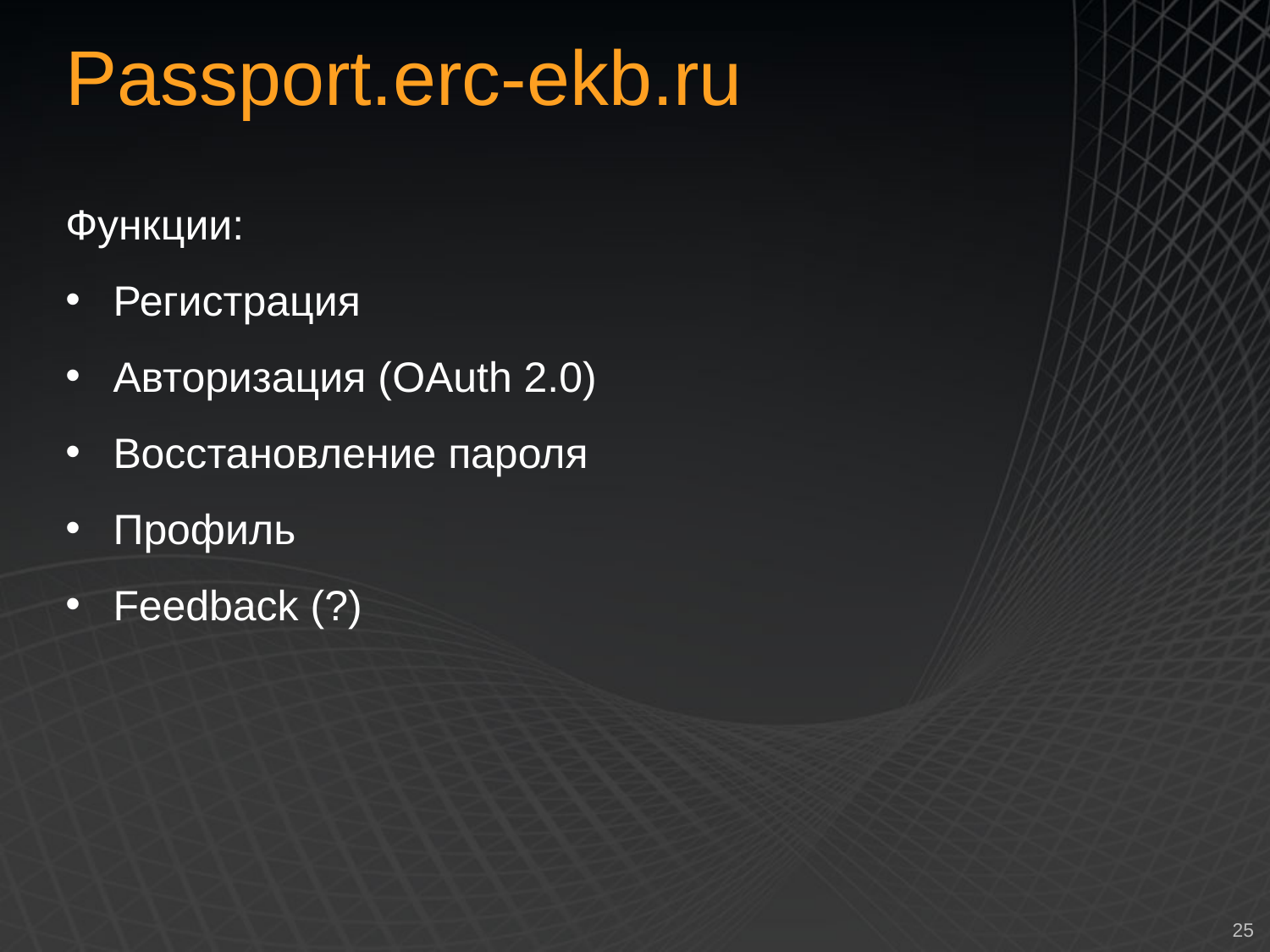

Passport.erc-ekb.ru
Функции:
Регистрация
Авторизация (OAuth 2.0)
Восстановление пароля
Профиль
Feedback (?)